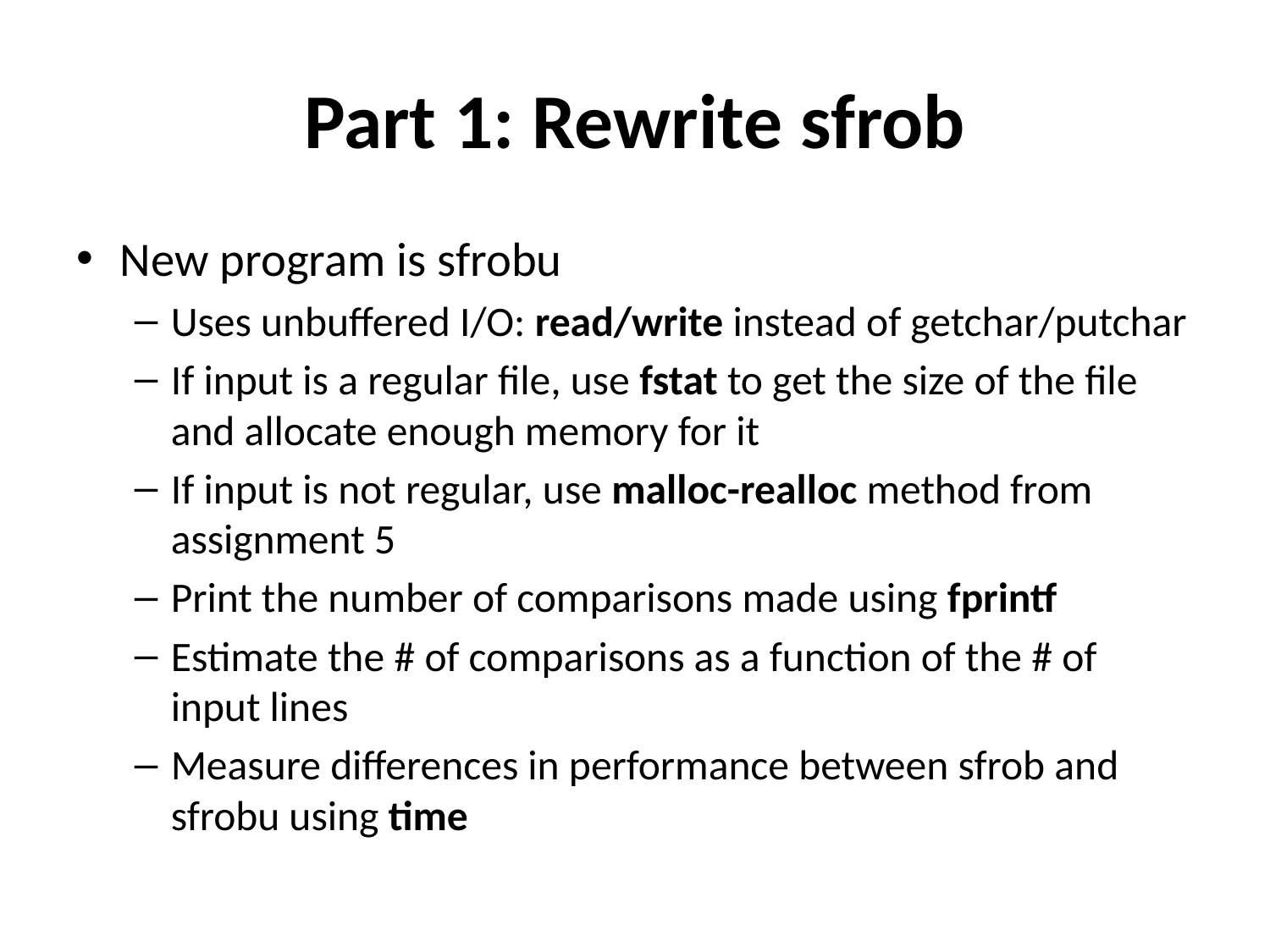

# Part 1: Rewrite sfrob
New program is sfrobu
Uses unbuffered I/O: read/write instead of getchar/putchar
If input is a regular file, use fstat to get the size of the file and allocate enough memory for it
If input is not regular, use malloc-realloc method from assignment 5
Print the number of comparisons made using fprintf
Estimate the # of comparisons as a function of the # of input lines
Measure differences in performance between sfrob and sfrobu using time